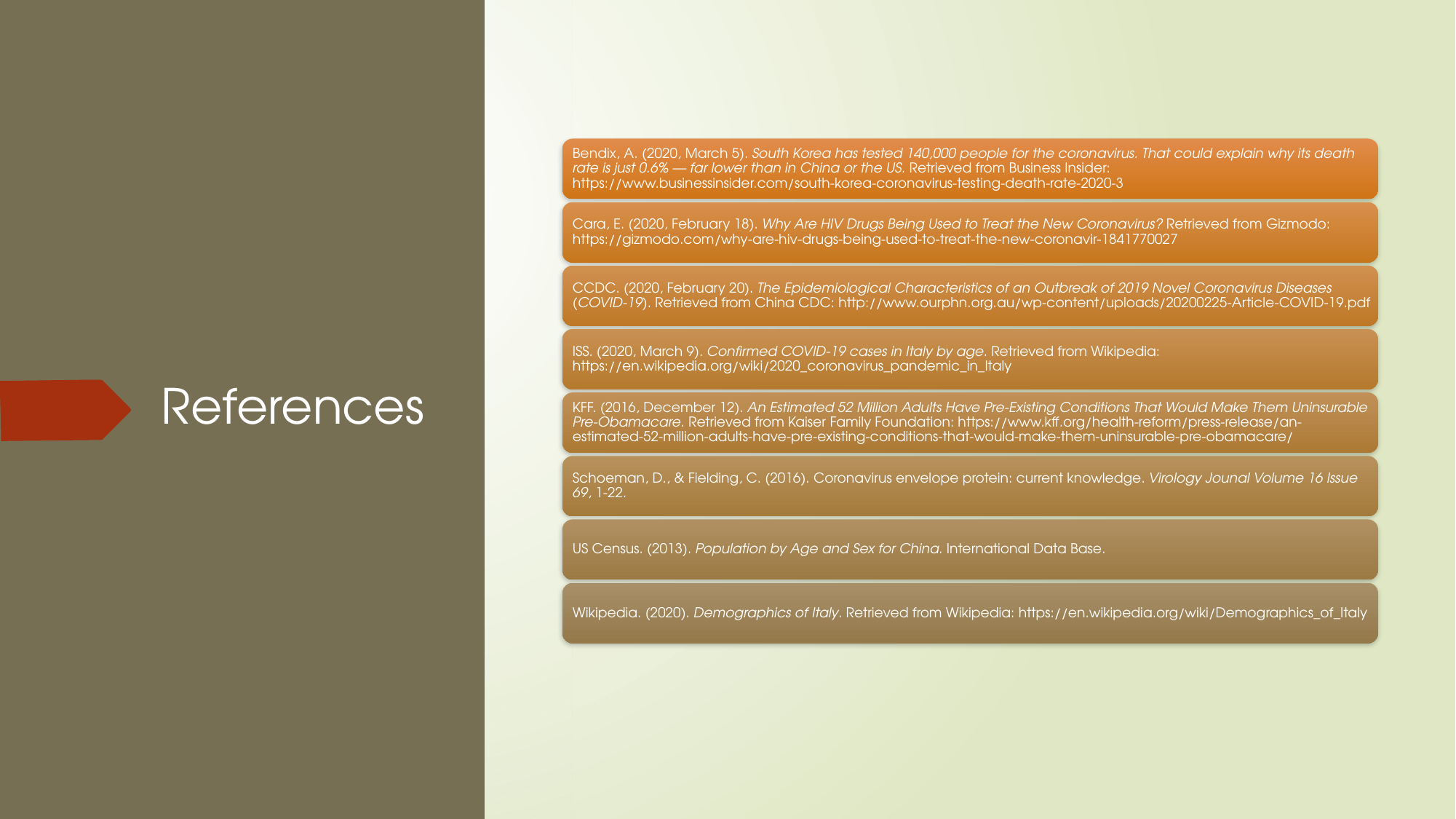

Bendix, A. (2020, March 5). South Korea has tested 140,000 people for the coronavirus. That could explain why its death rate is just 0.6% — far lower than in China or the US. Retrieved from Business Insider: https://www.businessinsider.com/south-korea-coronavirus-testing-death-rate-2020-3
Cara, E. (2020, February 18). Why Are HIV Drugs Being Used to Treat the New Coronavirus? Retrieved from Gizmodo: https://gizmodo.com/why-are-hiv-drugs-being-used-to-treat-the-new-coronavir-1841770027
CCDC. (2020, February 20). The Epidemiological Characteristics of an Outbreak of 2019 Novel Coronavirus Diseases (COVID-19). Retrieved from China CDC: http://www.ourphn.org.au/wp-content/uploads/20200225-Article-COVID-19.pdf
ISS. (2020, March 9). Confirmed COVID-19 cases in Italy by age. Retrieved from Wikipedia: https://en.wikipedia.org/wiki/2020_coronavirus_pandemic_in_Italy
KFF. (2016, December 12). An Estimated 52 Million Adults Have Pre-Existing Conditions That Would Make Them Uninsurable Pre-Obamacare. Retrieved from Kaiser Family Foundation: https://www.kff.org/health-reform/press-release/an-estimated-52-million-adults-have-pre-existing-conditions-that-would-make-them-uninsurable-pre-obamacare/
Schoeman, D., & Fielding, C. (2016). Coronavirus envelope protein: current knowledge. Virology Jounal Volume 16 Issue 69, 1-22.
US Census. (2013). Population by Age and Sex for China. International Data Base.
Wikipedia. (2020). Demographics of Italy. Retrieved from Wikipedia: https://en.wikipedia.org/wiki/Demographics_of_Italy
# References